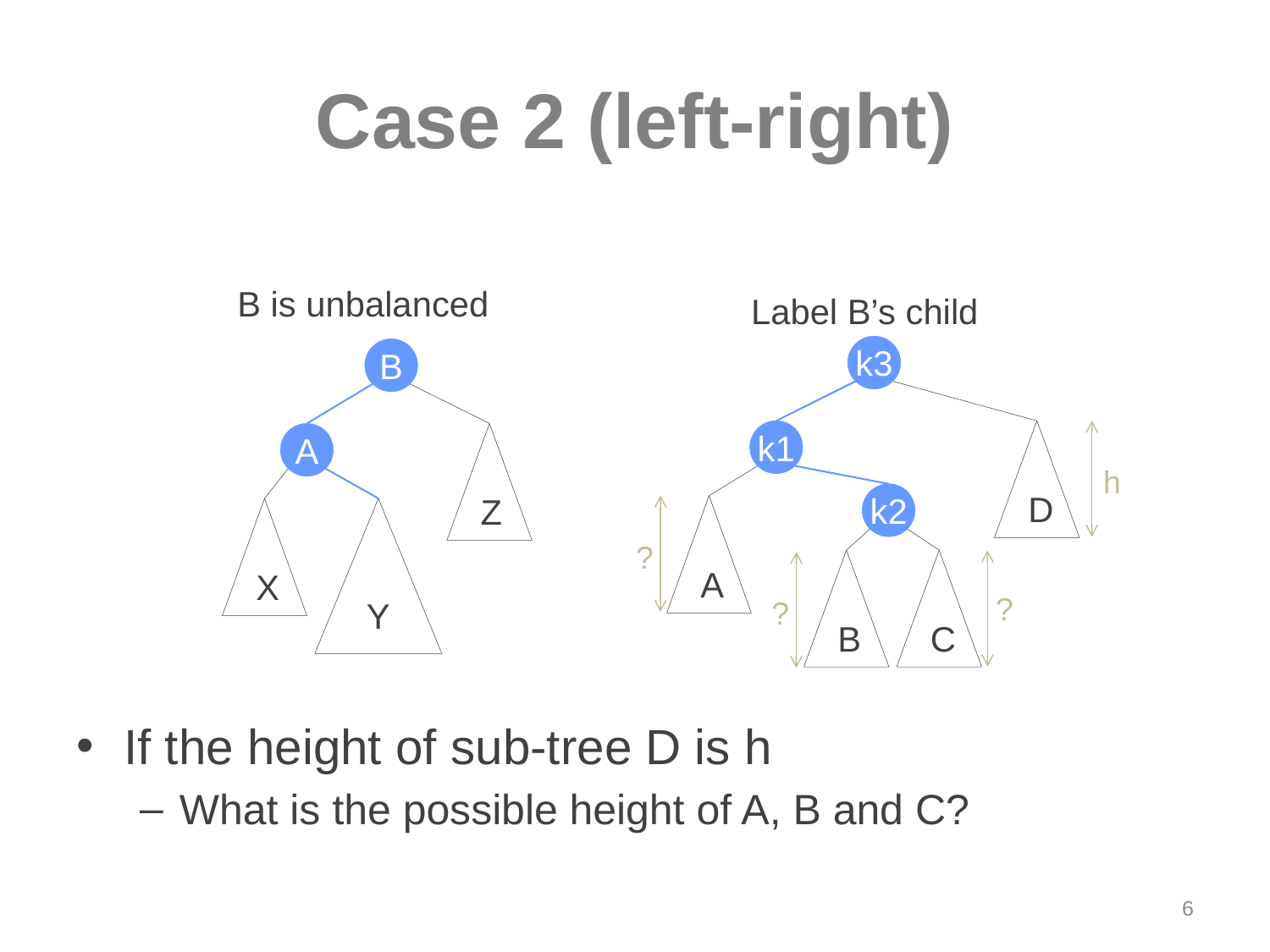

# Case 2 (left-right)
B is unbalanced
Label B’s child
k3
B
k1
D
A
Z
h
k2
A
X
Y
?
B
C
?
?
If the height of sub-tree D is h
What is the possible height of A, B and C?
6